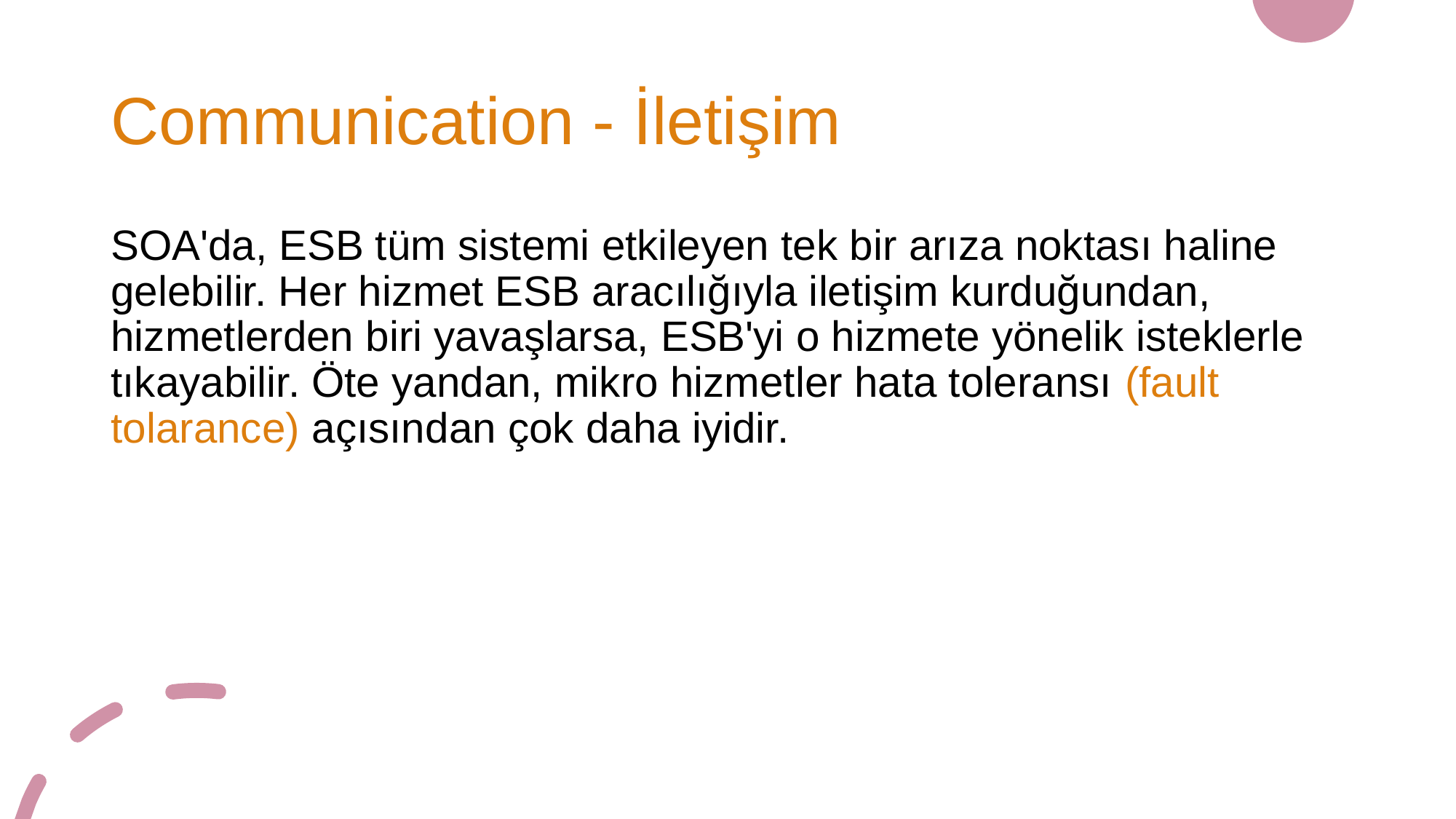

# Communication - İletişim
SOA'da, ESB tüm sistemi etkileyen tek bir arıza noktası haline gelebilir. Her hizmet ESB aracılığıyla iletişim kurduğundan, hizmetlerden biri yavaşlarsa, ESB'yi o hizmete yönelik isteklerle tıkayabilir. Öte yandan, mikro hizmetler hata toleransı (fault tolarance) açısından çok daha iyidir.